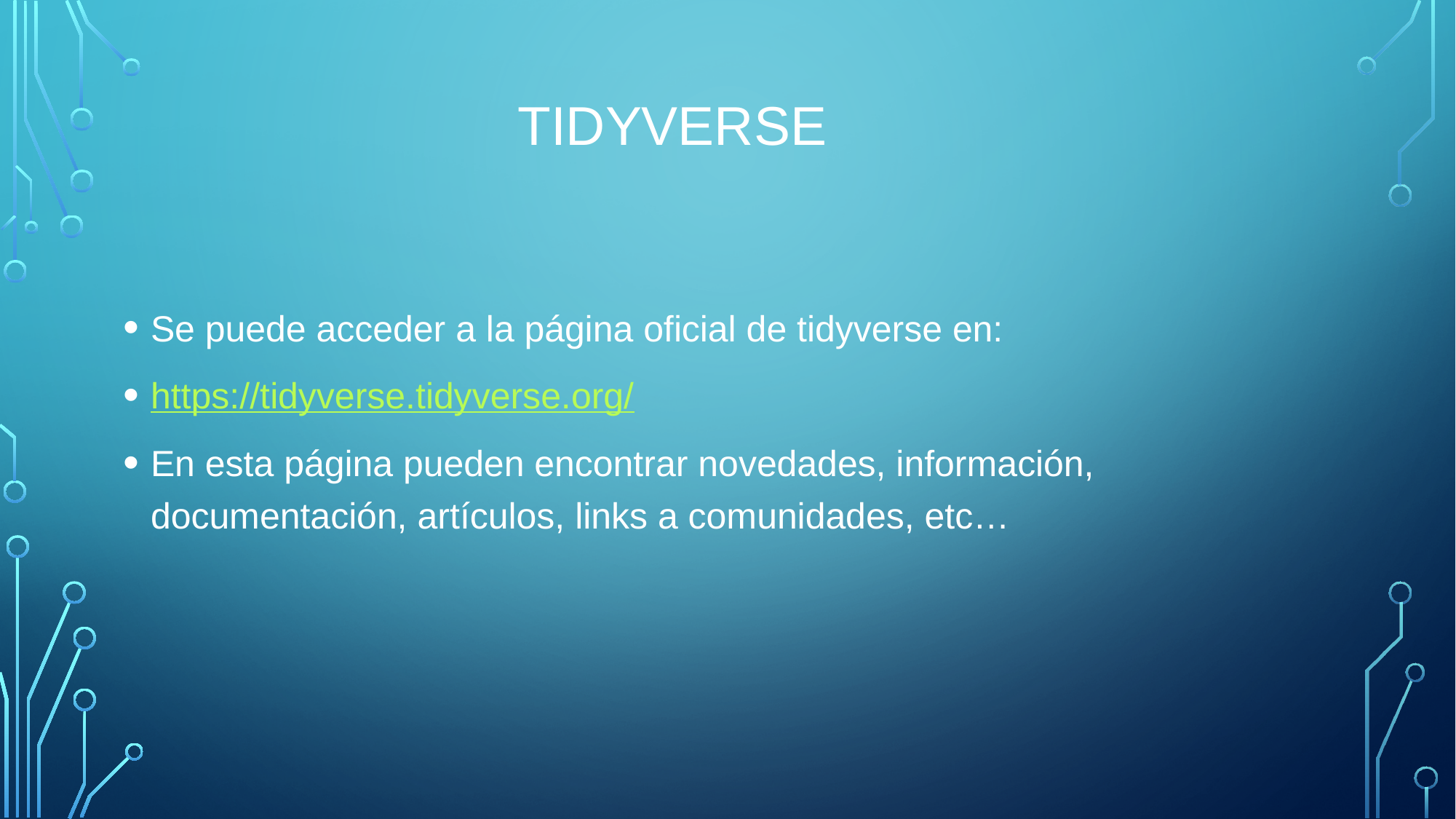

# tidyverse
Se puede acceder a la página oficial de tidyverse en:
https://tidyverse.tidyverse.org/
En esta página pueden encontrar novedades, información, documentación, artículos, links a comunidades, etc…